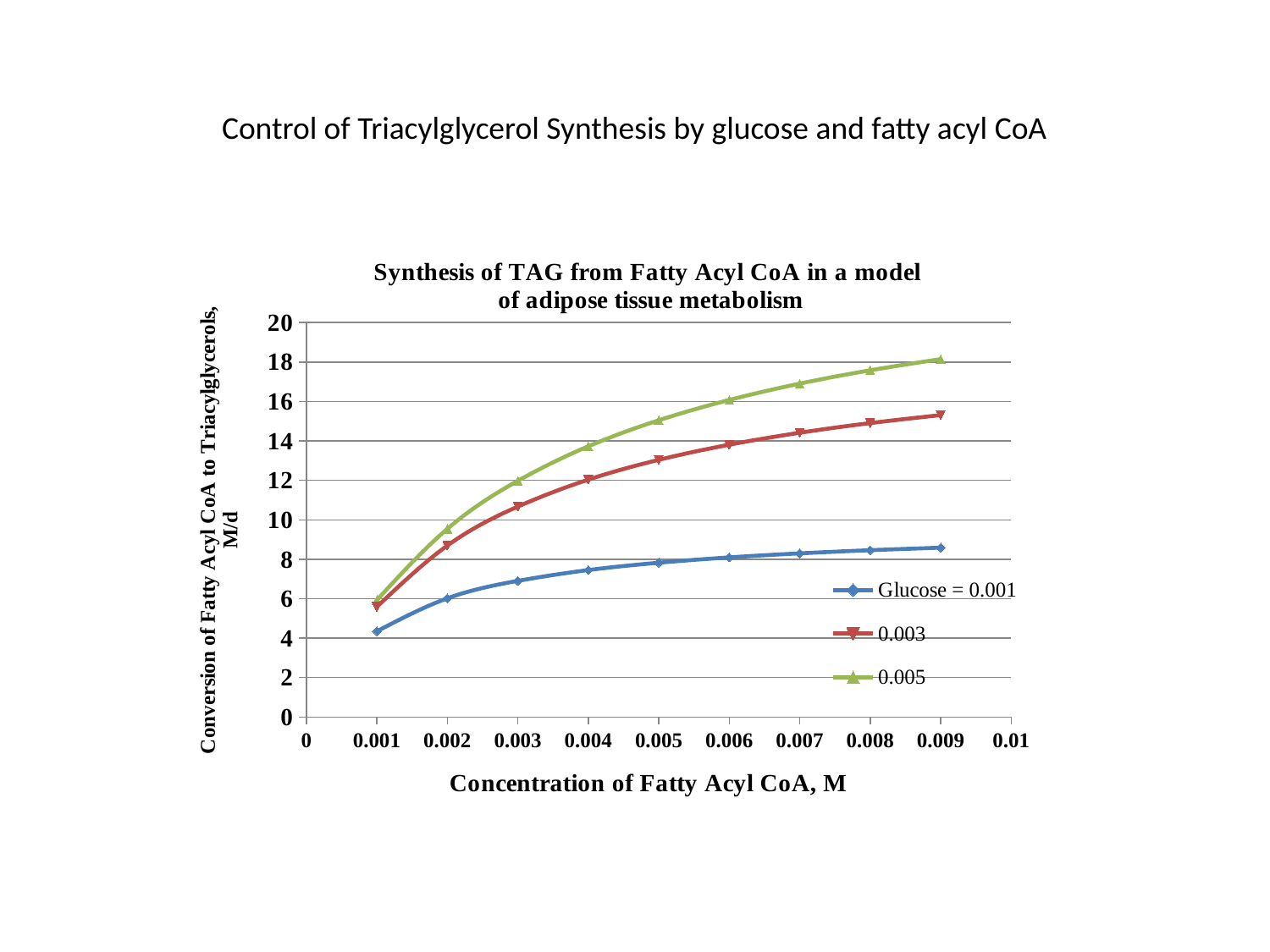

Control of Triacylglycerol Synthesis by glucose and fatty acyl CoA

### Chart: Synthesis of TAG from Fatty Acyl CoA in a model
of adipose tissue metabolism

| Category | Glucose = 0.001 | 0.003 | 0.005 |
|---|---|---|---|